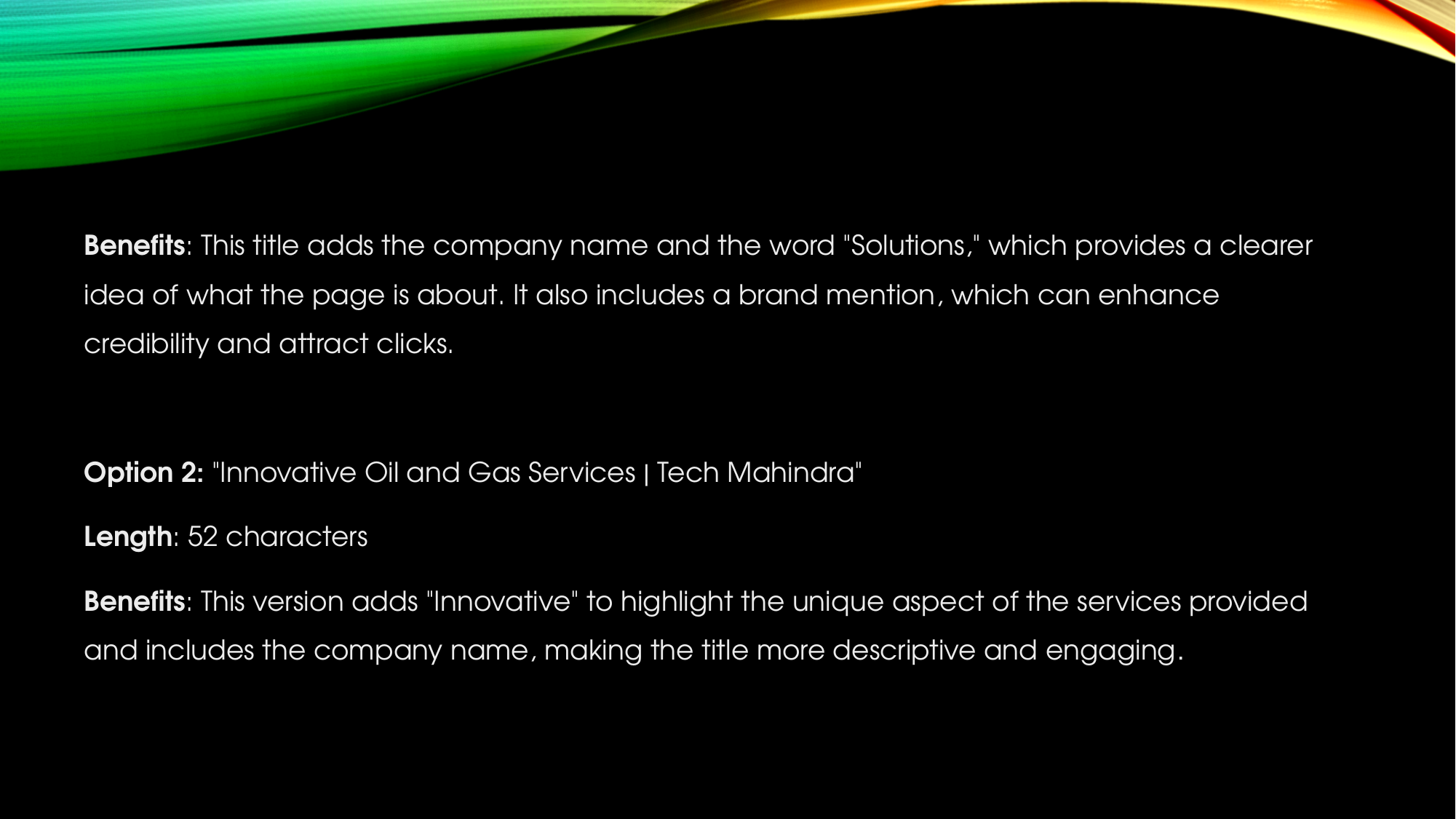

Benefits: This title adds the company name and the word "Solutions," which provides a clearer idea of what the page is about. It also includes a brand mention, which can enhance credibility and attract clicks.

Option 2: "Innovative Oil and Gas Services | Tech Mahindra"
Length: 52 characters
Benefits: This version adds "Innovative" to highlight the unique aspect of the services provided and includes the company name, making the title more descriptive and engaging.